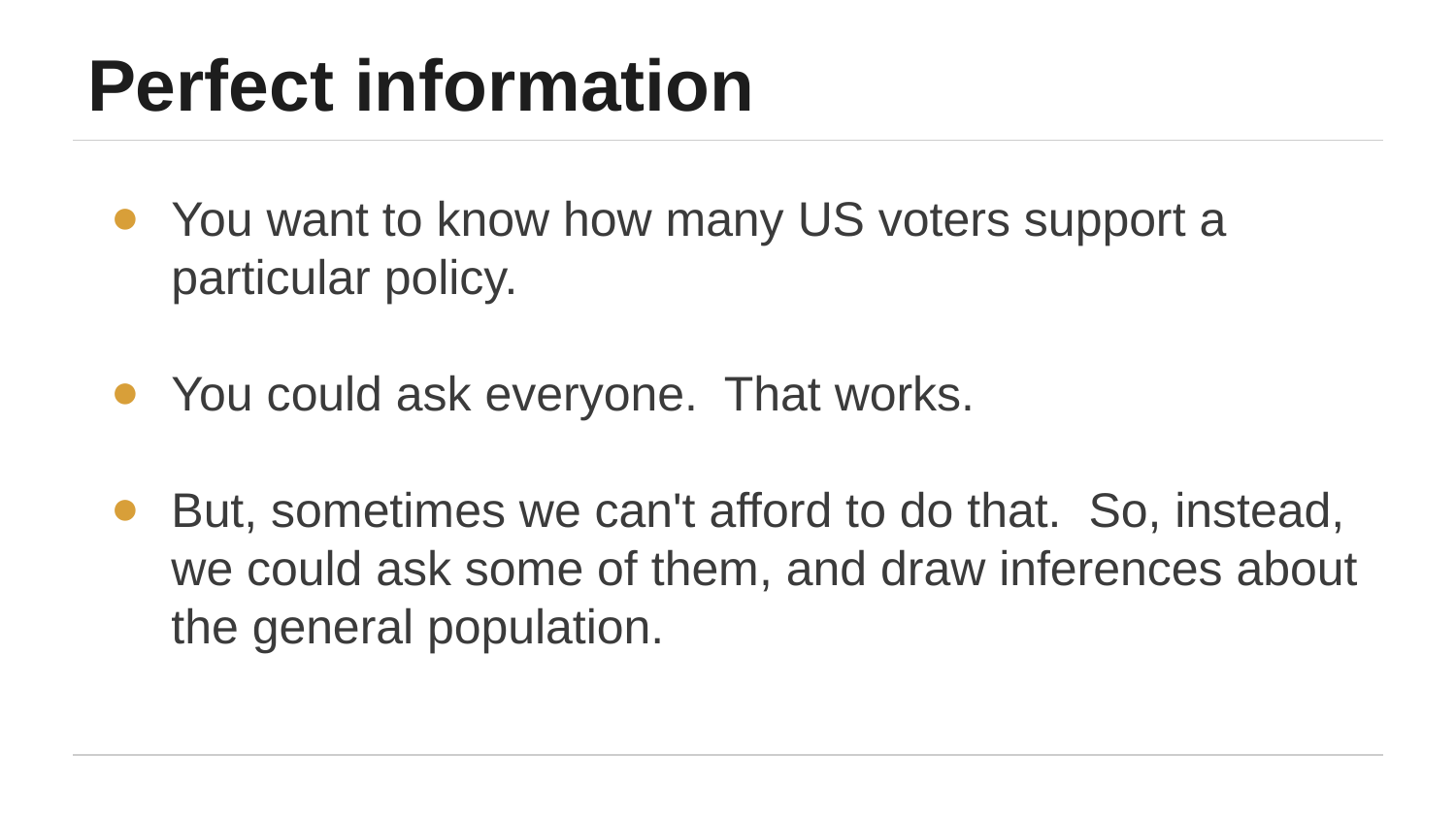

# Perfect information
You want to know how many US voters support a particular policy.
You could ask everyone.  That works.
But, sometimes we can't afford to do that.  So, instead, we could ask some of them, and draw inferences about the general population.